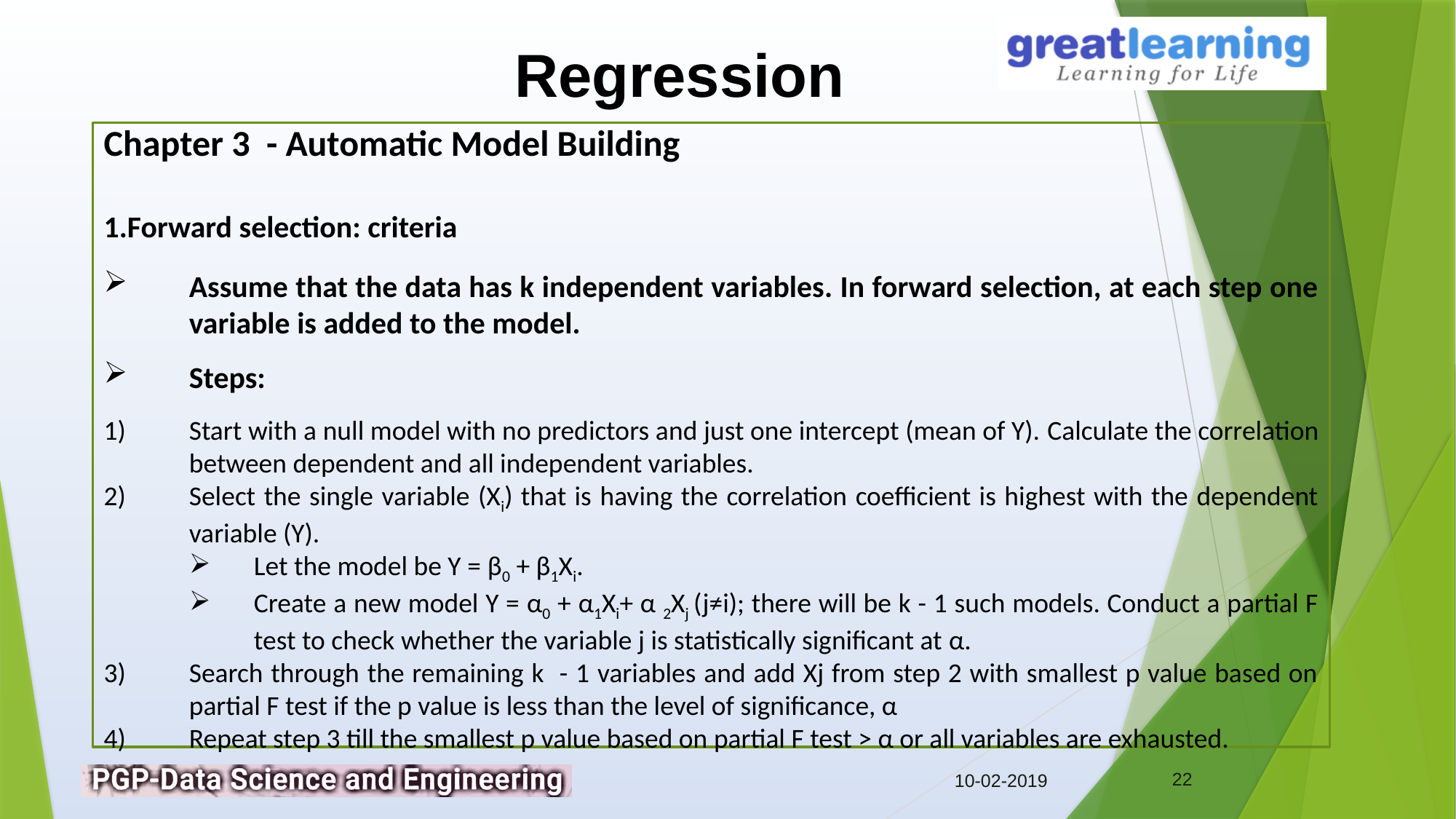

Chapter 3  - Automatic Model Building

Forward selection: criteria

Assume that the data has k independent variables. In forward selection, at each step one variable is added to the model.
Steps:
Start with a null model with no predictors and just one intercept (mean of Y). Calculate the correlation between dependent and all independent variables.
Select the single variable (Xi) that is having the correlation coefficient is highest with the dependent variable (Y).
Let the model be Y = β0 + β1Xi.
Create a new model Y = α0 + α1Xi+ α 2Xj (j≠i); there will be k - 1 such models. Conduct a partial F test to check whether the variable j is statistically significant at α.
Search through the remaining k  - 1 variables and add Xj from step 2 with smallest p value based on partial F test if the p value is less than the level of significance, α
Repeat step 3 till the smallest p value based on partial F test > α or all variables are exhausted.
22
10-02-2019